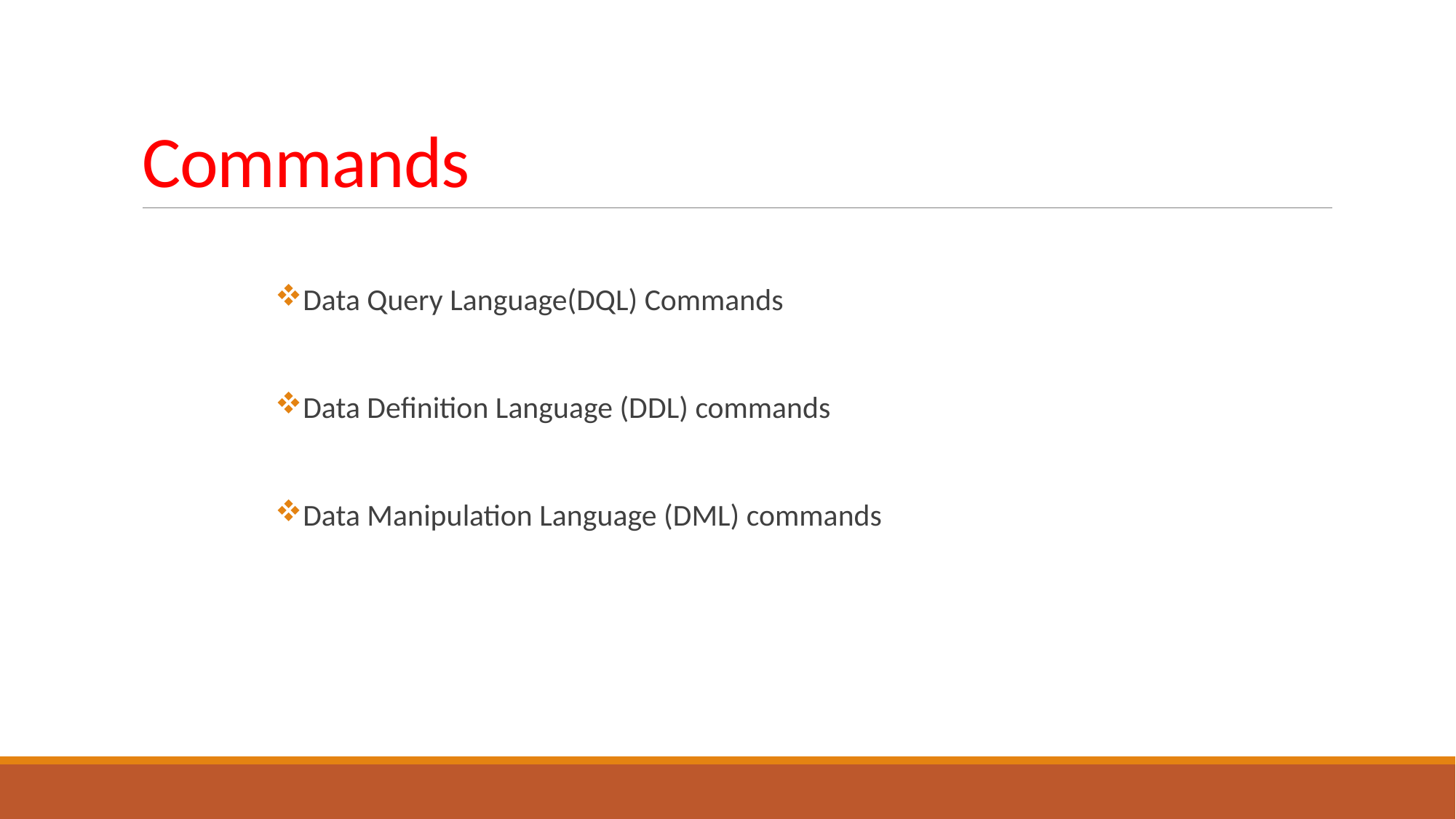

# Commands
Data Query Language(DQL) Commands

Data Definition Language (DDL) commands

Data Manipulation Language (DML) commands